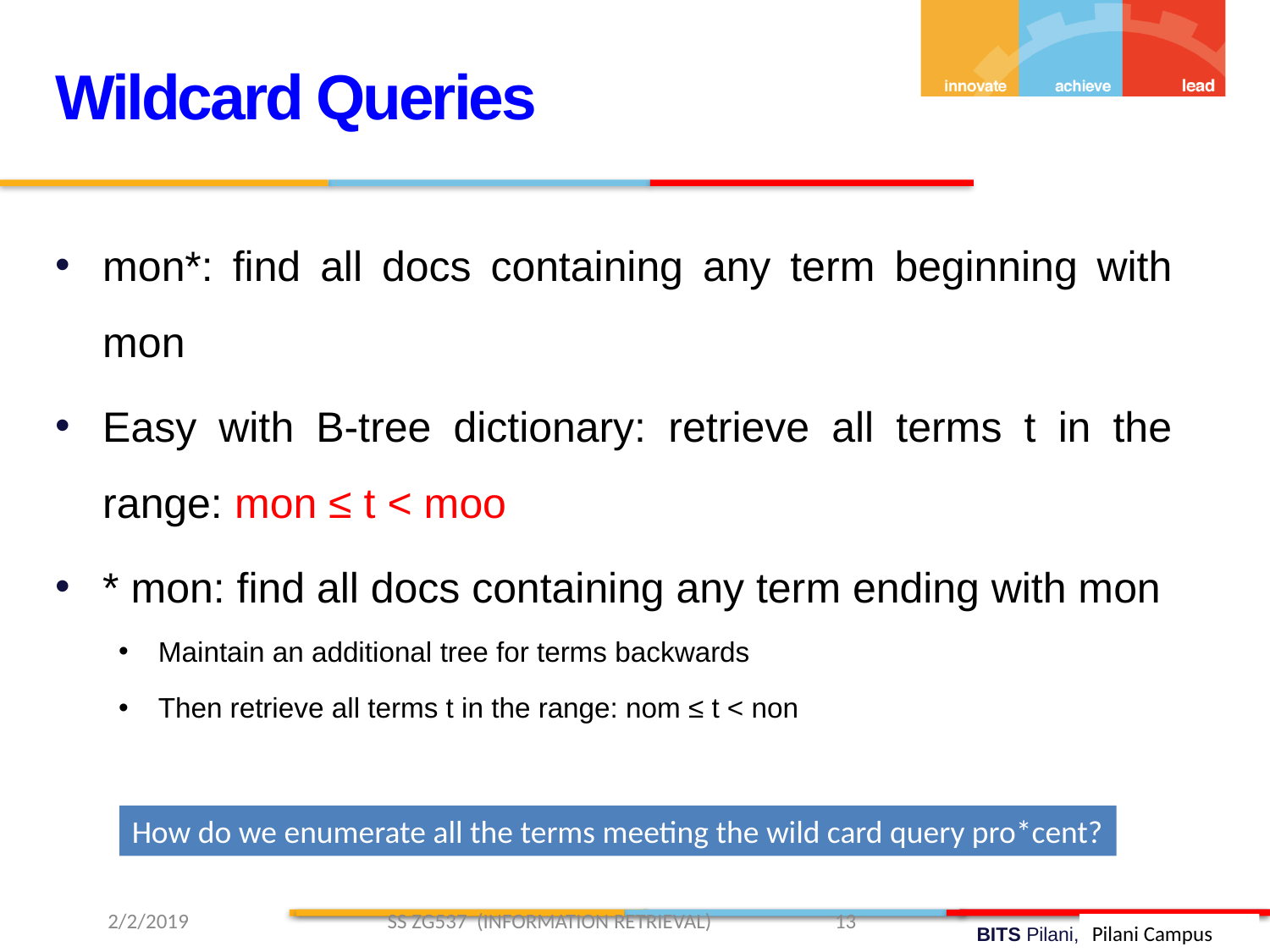

Wildcard Queries
mon*: find all docs containing any term beginning with mon
Easy with B-tree dictionary: retrieve all terms t in the range: mon ≤ t < moo
* mon: find all docs containing any term ending with mon
Maintain an additional tree for terms backwards
Then retrieve all terms t in the range: nom ≤ t < non
How do we enumerate all the terms meeting the wild card query pro*cent?
2/2/2019                                         SS ZG537  (INFORMATION RETRIEVAL)                         13
Pilani Campus